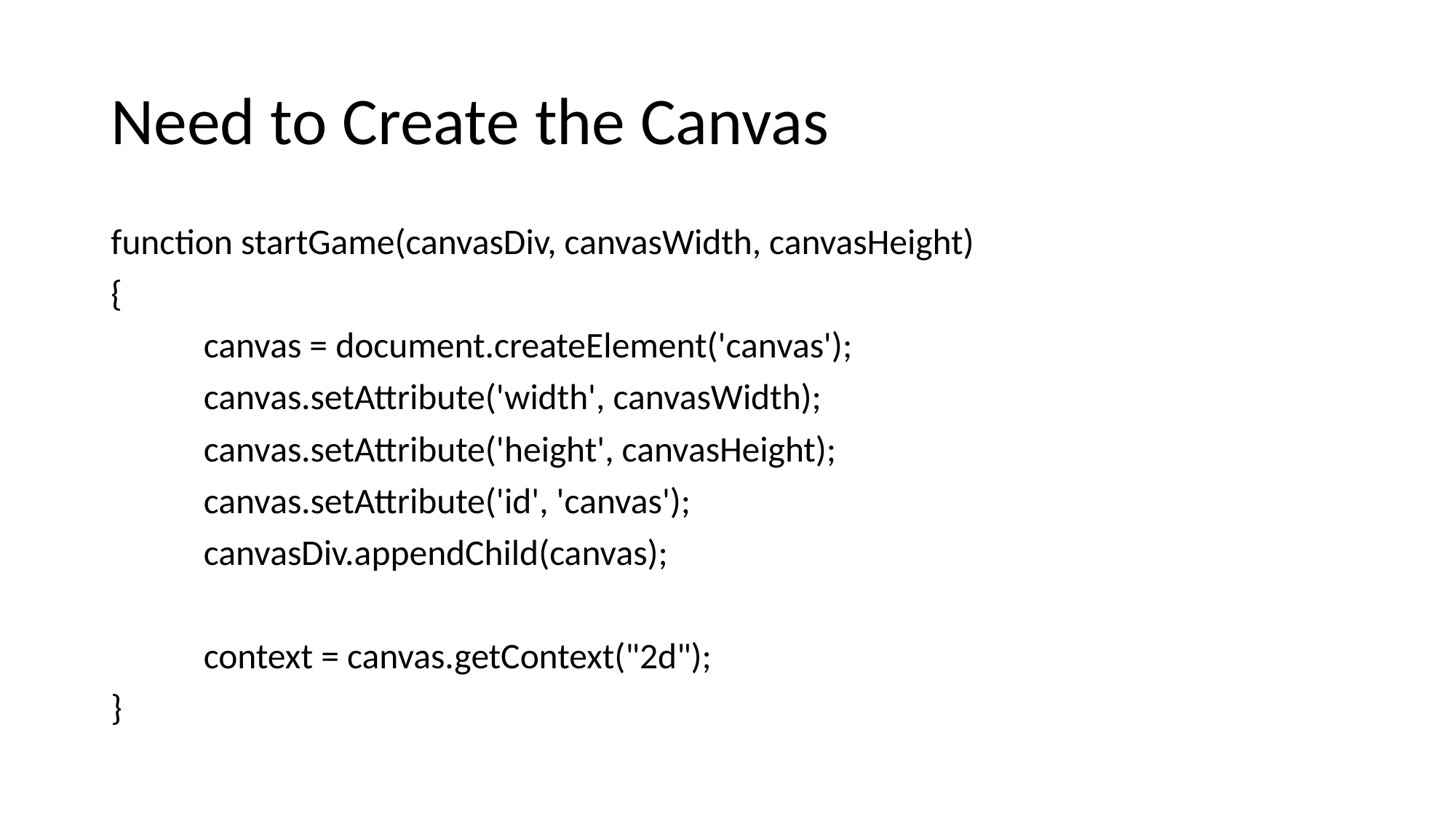

# Need to Create the Canvas
function startGame(canvasDiv, canvasWidth, canvasHeight)
{
	canvas = document.createElement('canvas');
	canvas.setAttribute('width', canvasWidth);
	canvas.setAttribute('height', canvasHeight);
	canvas.setAttribute('id', 'canvas');
	canvasDiv.appendChild(canvas);

	context = canvas.getContext("2d");
}